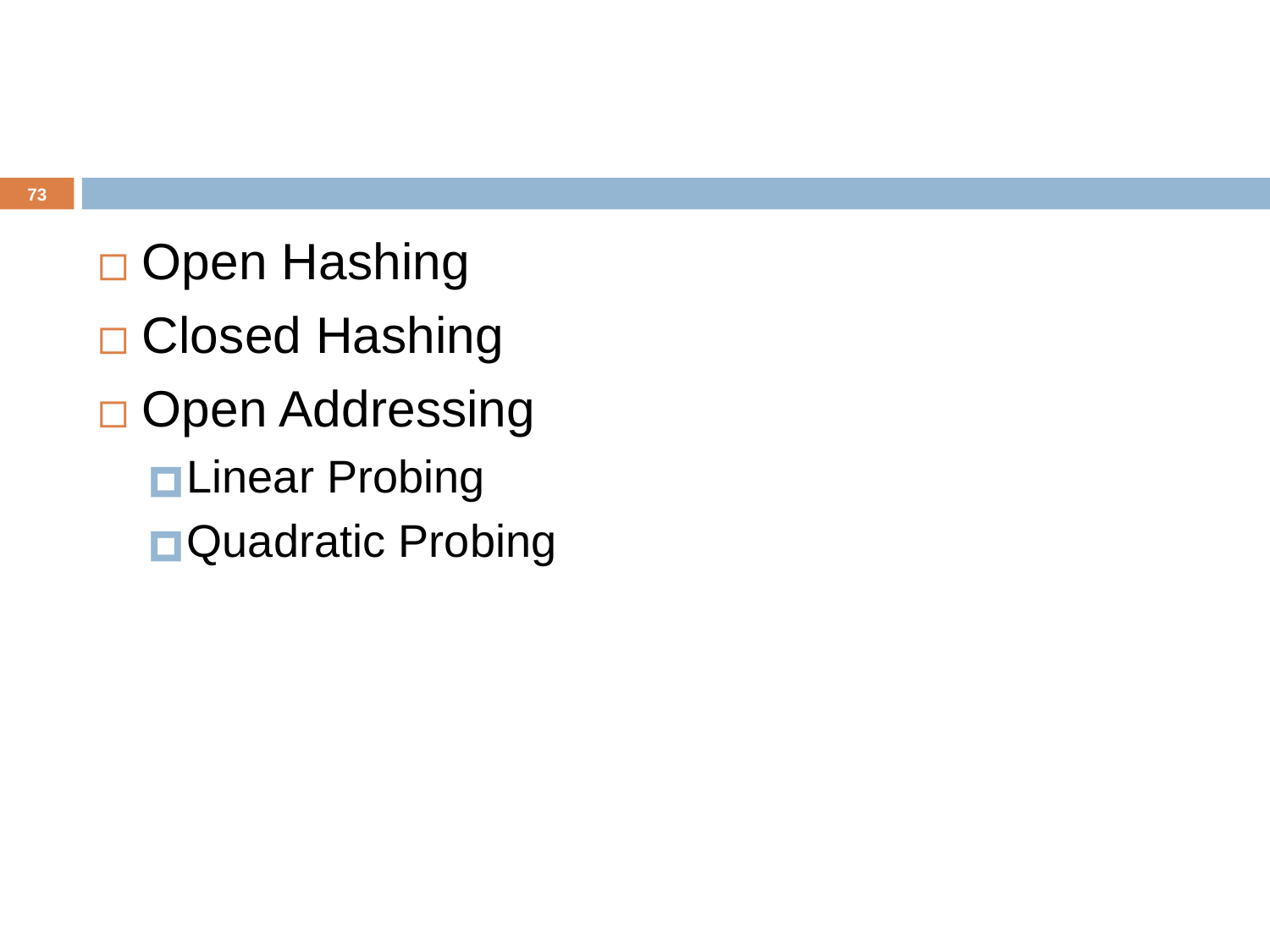

#
73
Open Hashing
Closed Hashing
Open Addressing
Linear Probing
Quadratic Probing